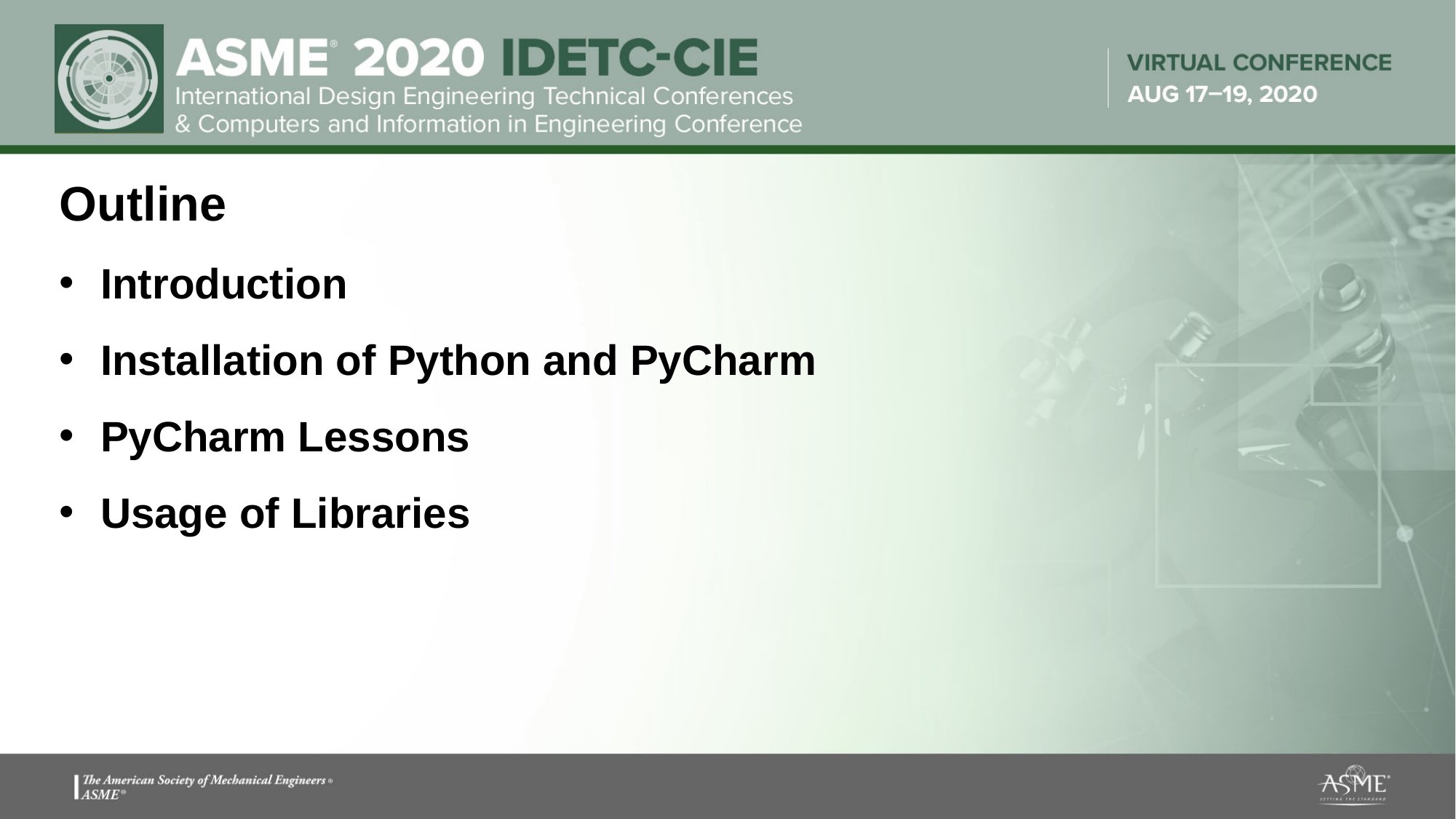

Outline
Introduction
Installation of Python and PyCharm
PyCharm Lessons
Usage of Libraries